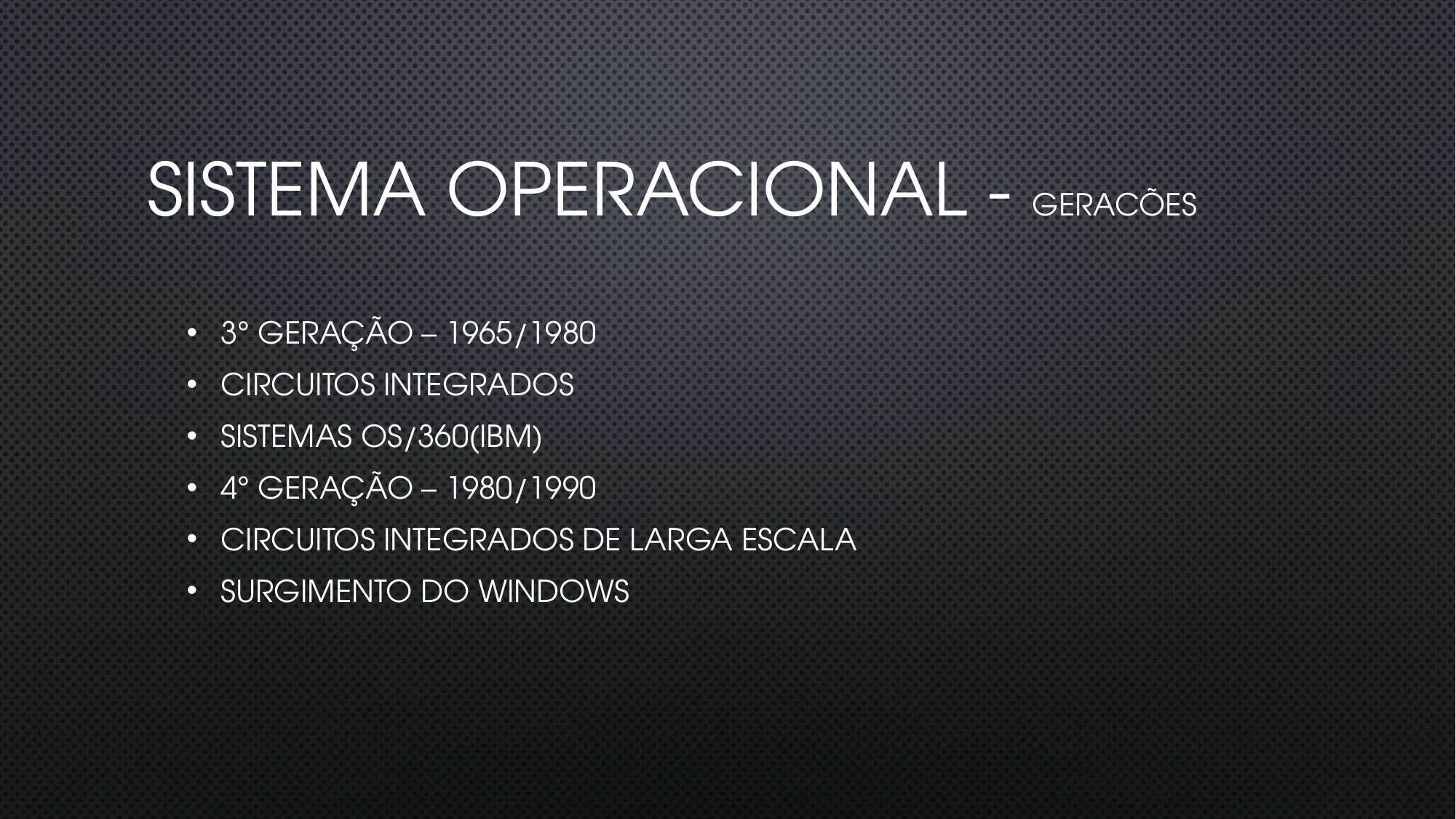

# Sistema operacional - Geracões
3° geração – 1965/1980
Circuitos integrados
Sistemas Os/360(ibm)
4° geração – 1980/1990
Circuitos integrados de larga escala
Surgimento do Windows